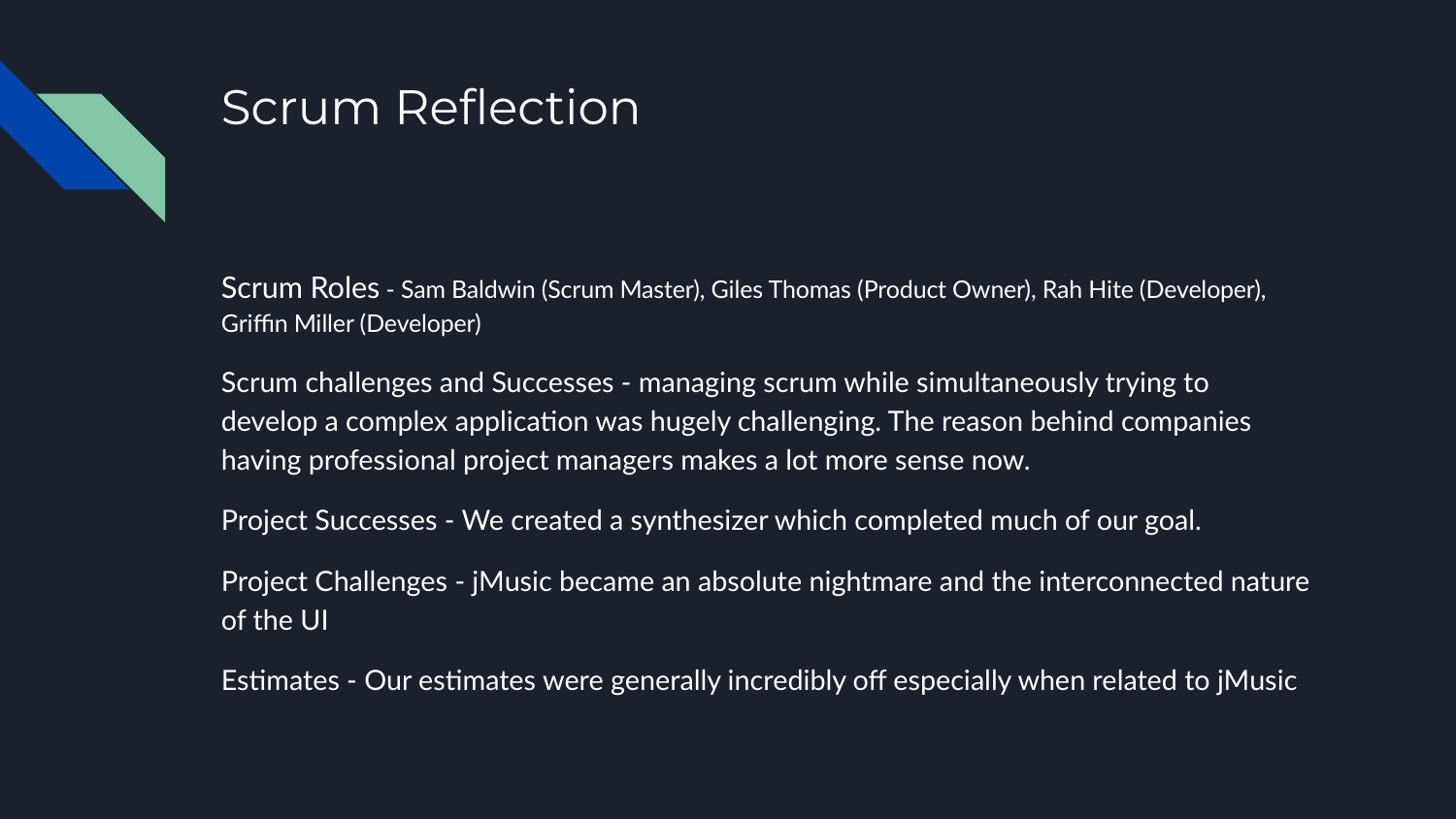

# Scrum Reflection
Scrum Roles - Sam Baldwin (Scrum Master), Giles Thomas (Product Owner), Rah Hite (Developer), Griffin Miller (Developer)
Scrum challenges and Successes - managing scrum while simultaneously trying to develop a complex application was hugely challenging. The reason behind companies having professional project managers makes a lot more sense now.
Project Successes - We created a synthesizer which completed much of our goal.
Project Challenges - jMusic became an absolute nightmare and the interconnected nature of the UI
Estimates - Our estimates were generally incredibly off especially when related to jMusic